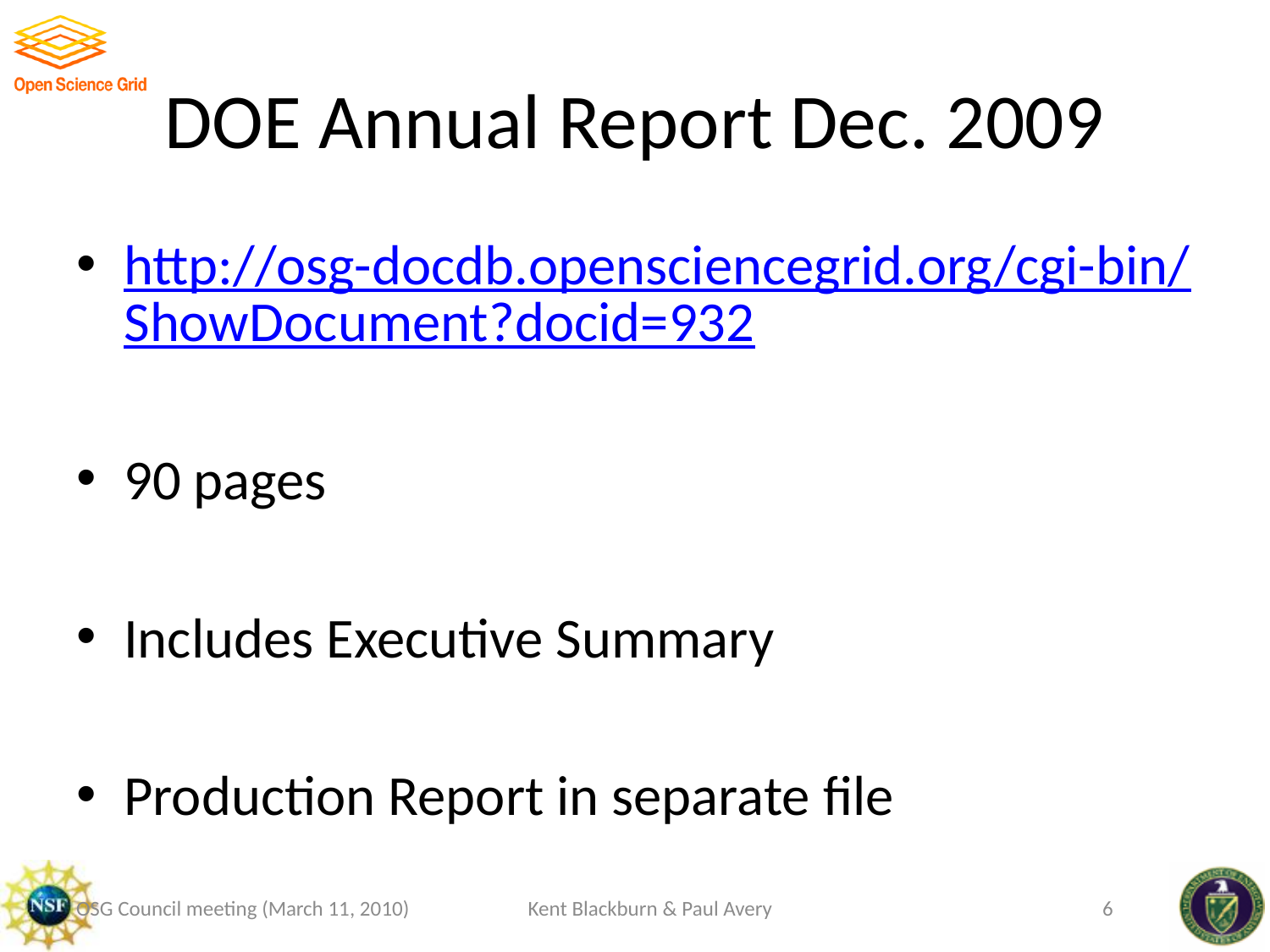

# DOE Annual Report Dec. 2009
http://osg-docdb.opensciencegrid.org/cgi-bin/ShowDocument?docid=932

90 pages

Includes Executive Summary

Production Report in separate file
OSG Council meeting (March 11, 2010)
Kent Blackburn & Paul Avery
6